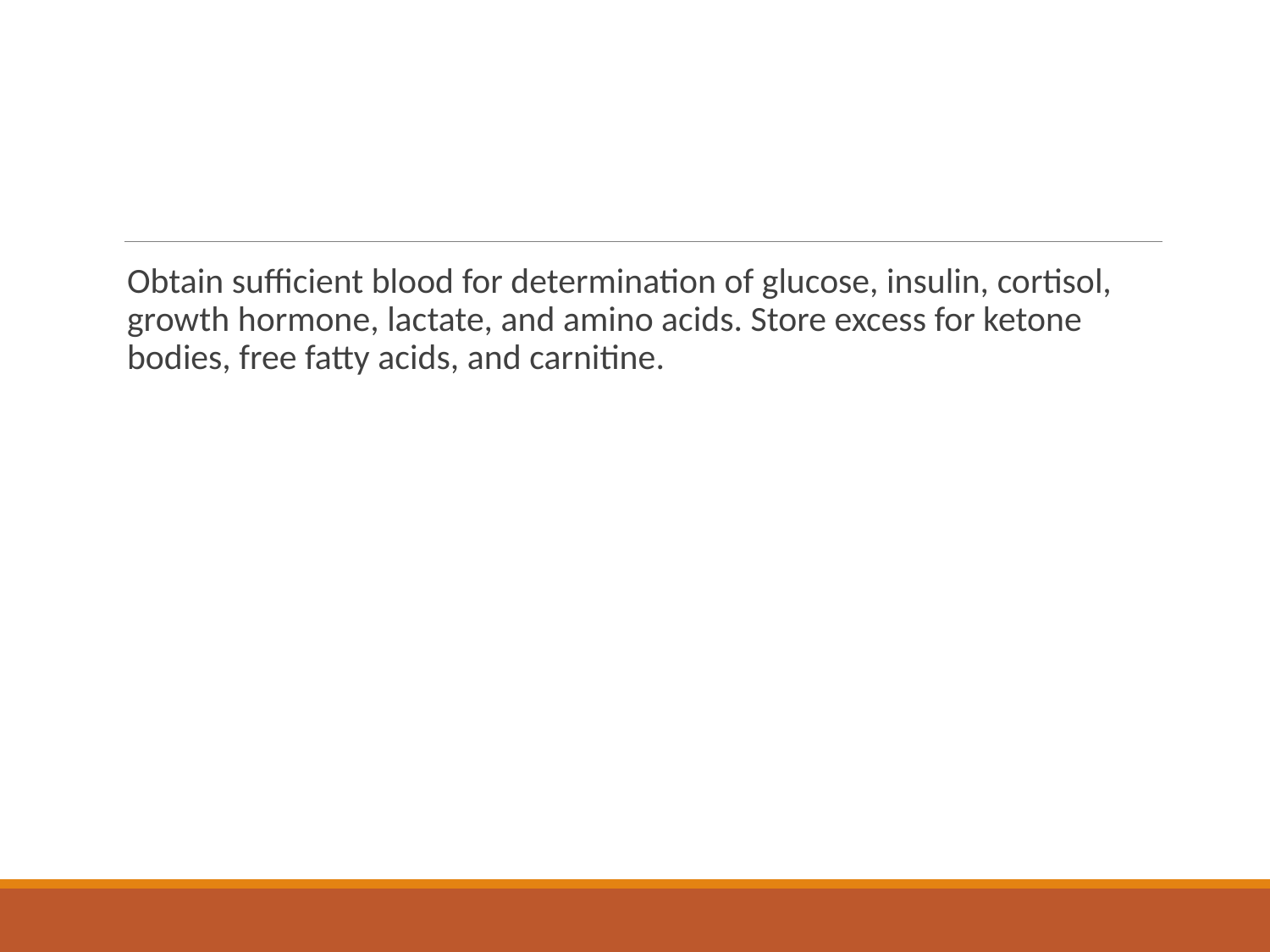

#
Obtain sufficient blood for determination of glucose, insulin, cortisol, growth hormone, lactate, and amino acids. Store excess for ketone bodies, free fatty acids, and carnitine.